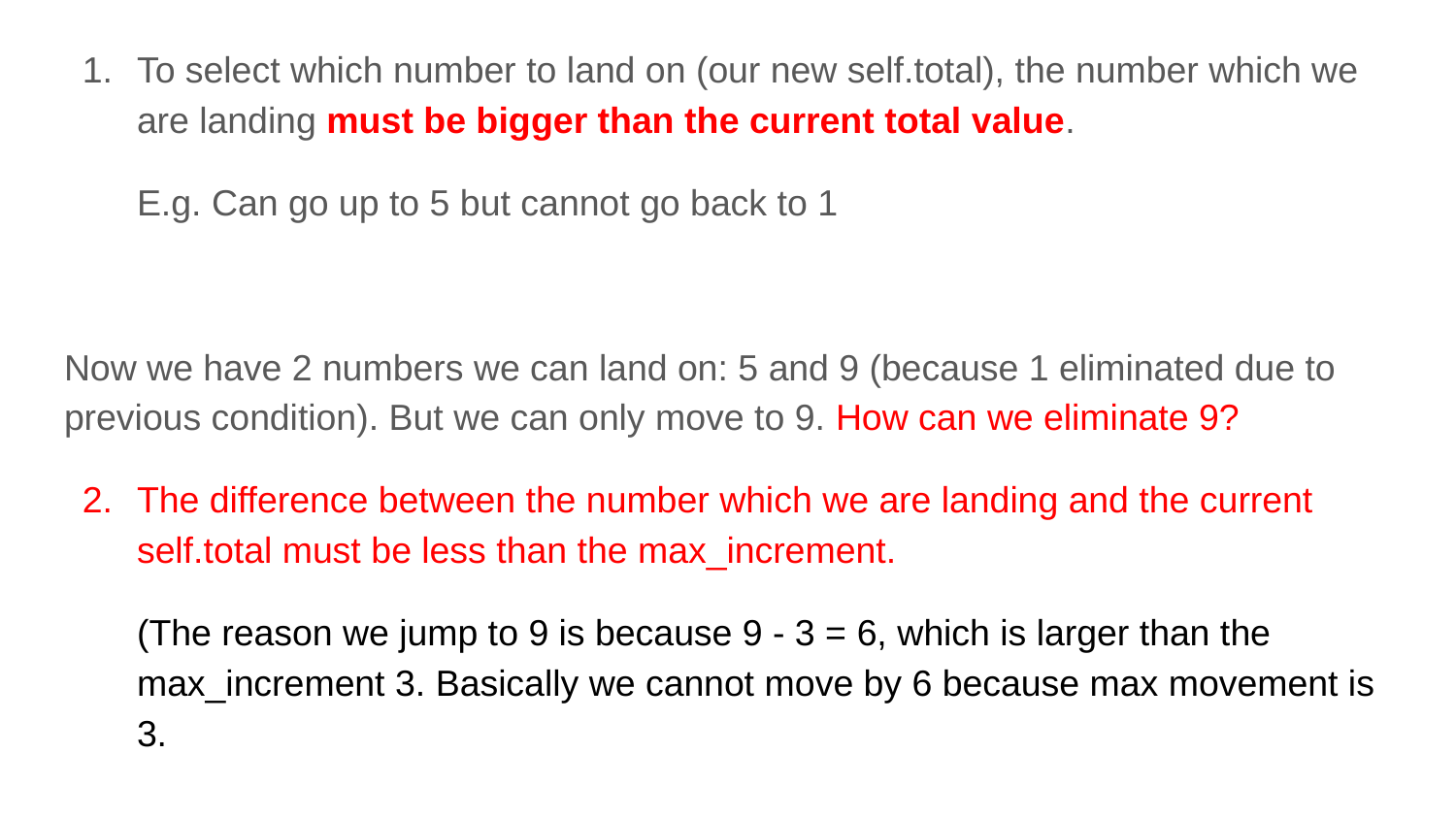

To select which number to land on (our new self.total), the number which we are landing must be bigger than the current total value.
E.g. Can go up to 5 but cannot go back to 1

Now we have 2 numbers we can land on: 5 and 9 (because 1 eliminated due to previous condition). But we can only move to 9. How can we eliminate 9?
The difference between the number which we are landing and the current self.total must be less than the max_increment.
(The reason we jump to 9 is because 9 - 3 = 6, which is larger than the max_increment 3. Basically we cannot move by 6 because max movement is 3.